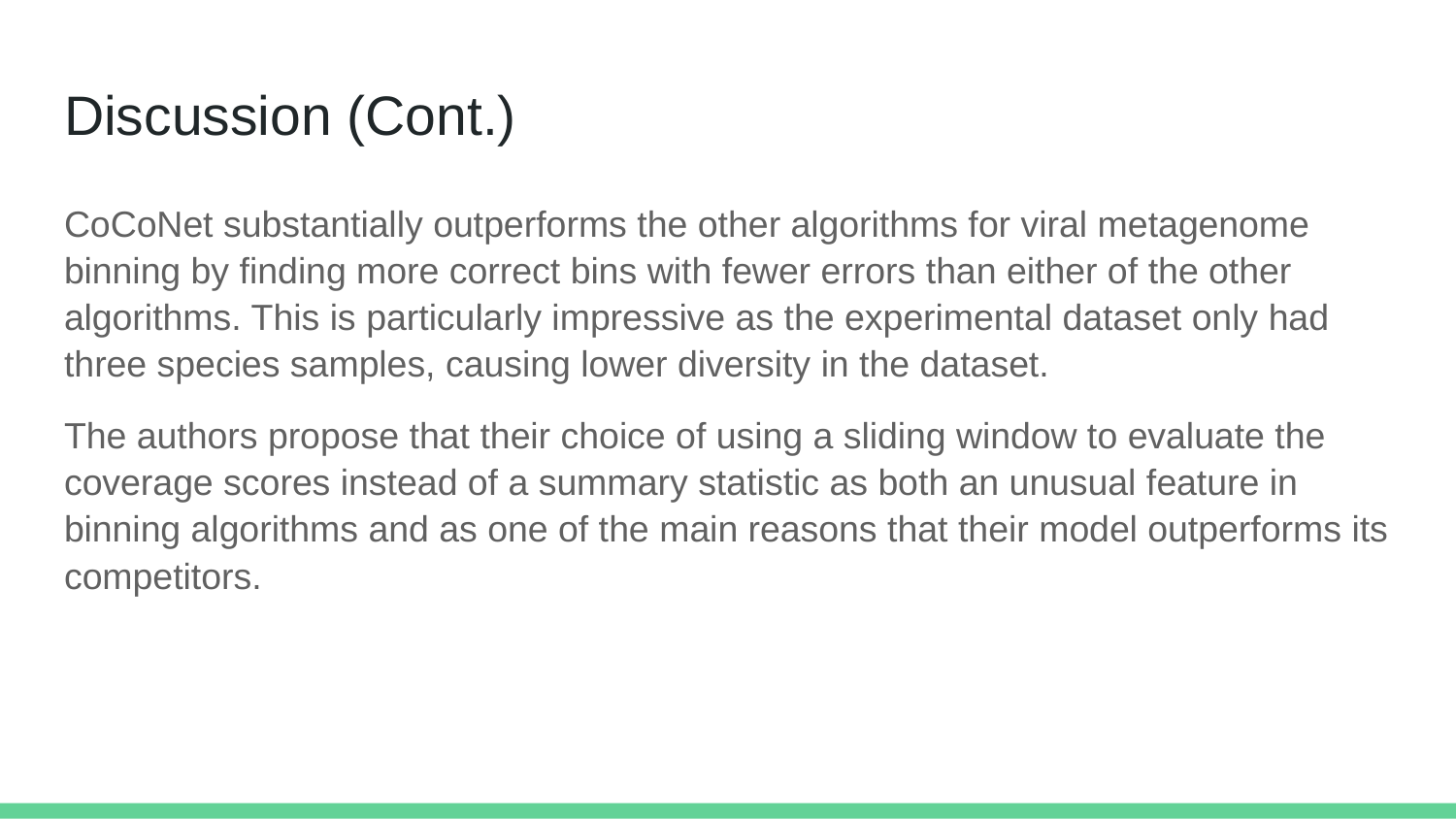

# Discussion (Cont.)
CoCoNet substantially outperforms the other algorithms for viral metagenome binning by finding more correct bins with fewer errors than either of the other algorithms. This is particularly impressive as the experimental dataset only had three species samples, causing lower diversity in the dataset.
The authors propose that their choice of using a sliding window to evaluate the coverage scores instead of a summary statistic as both an unusual feature in binning algorithms and as one of the main reasons that their model outperforms its competitors.